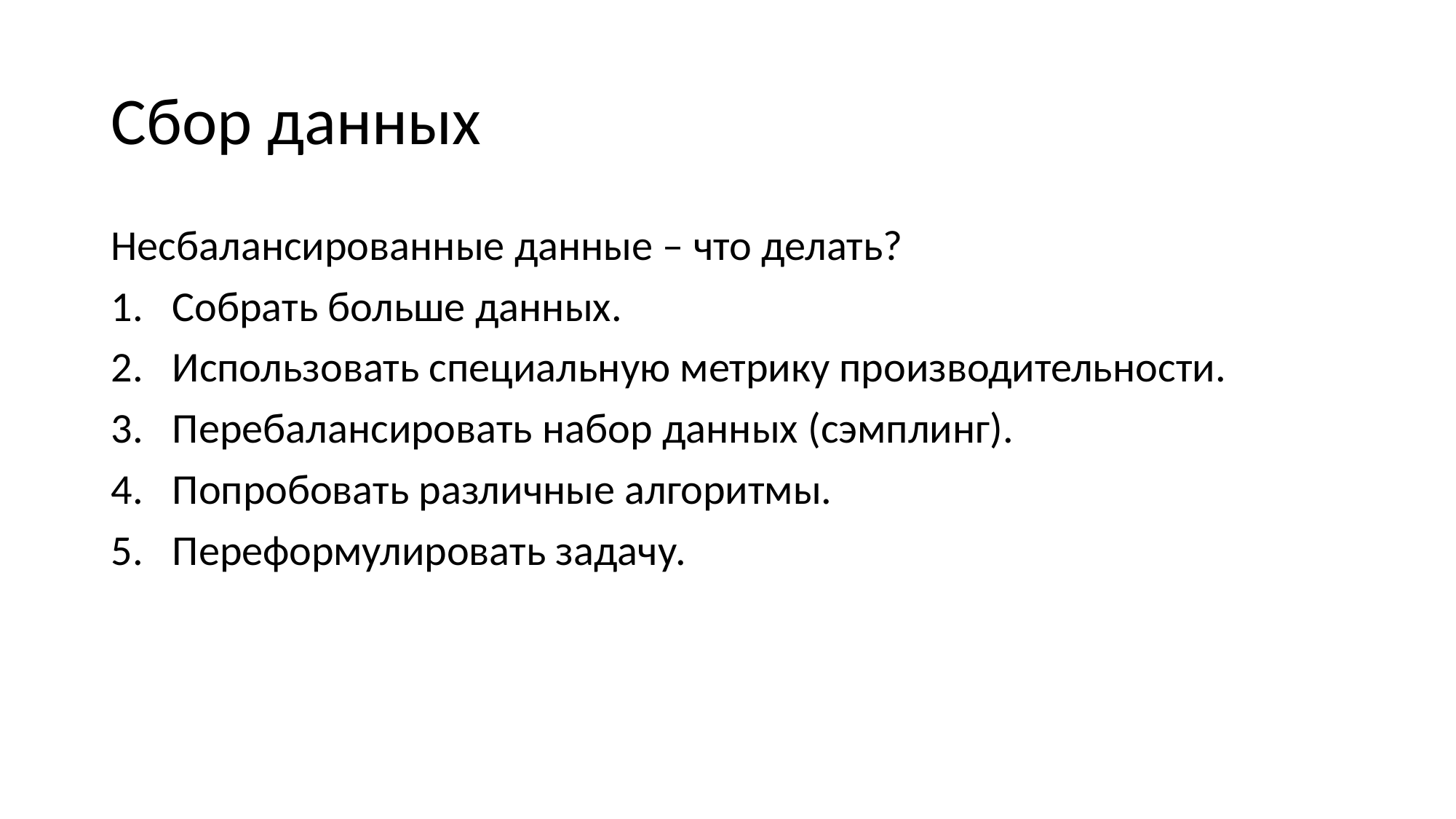

# Сбор данных
Несбалансированные данные – что делать?
Собрать больше данных.
Использовать специальную метрику производительности.
Перебалансировать набор данных (сэмплинг).
Попробовать различные алгоритмы.
Переформулировать задачу.